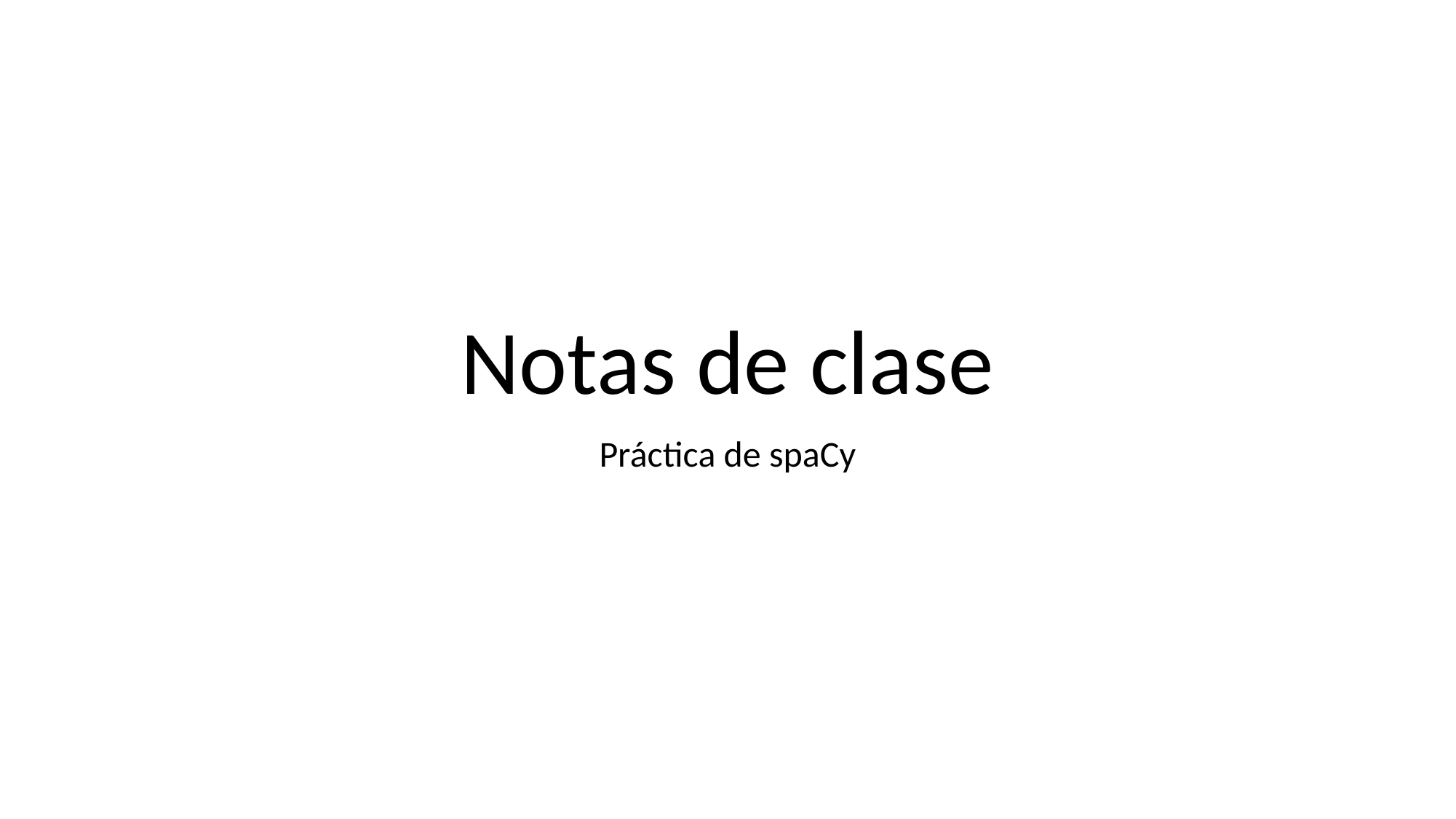

# Notas de clase
Práctica de spaCy